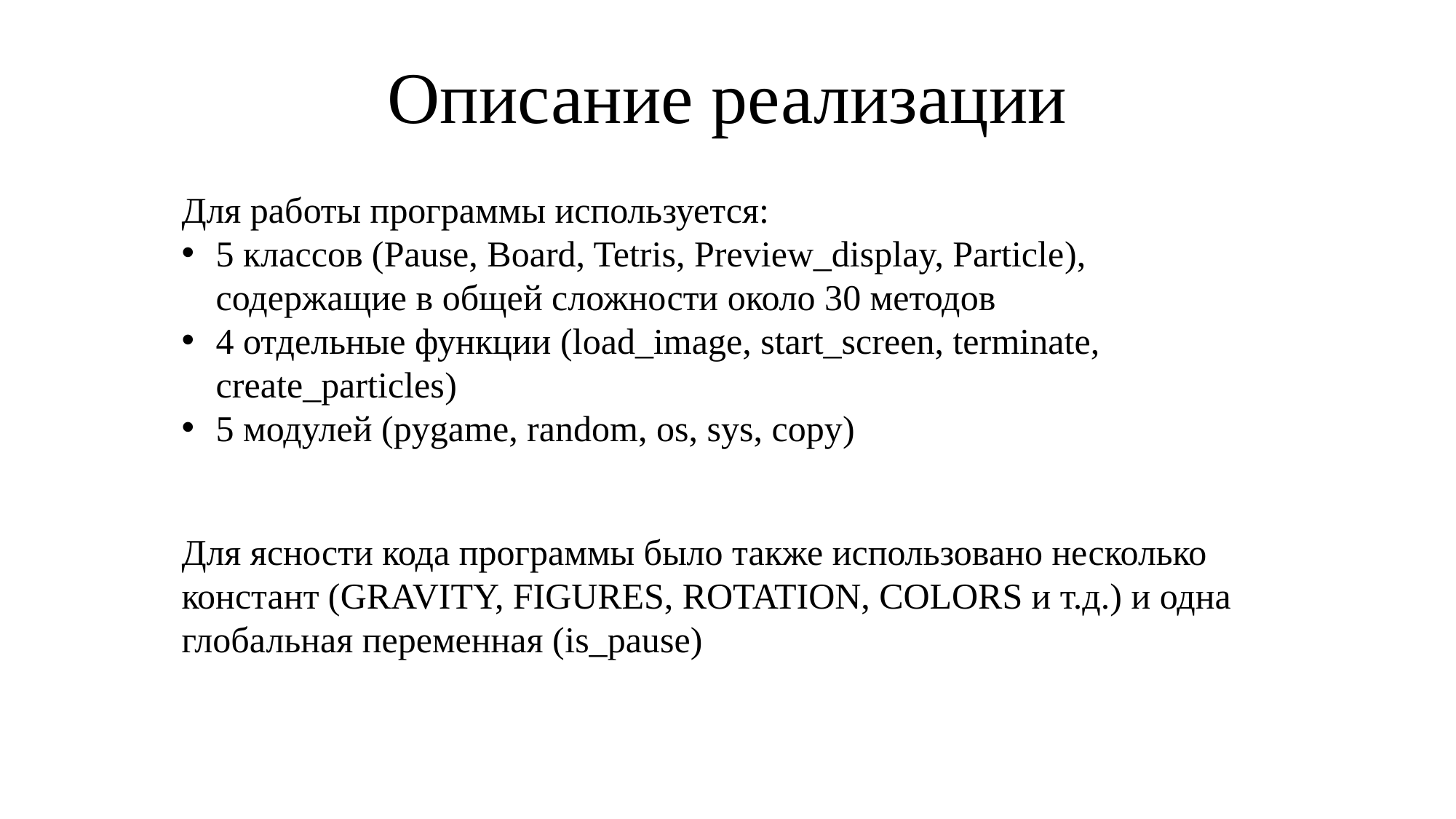

Описание реализации
Для работы программы используется:
5 классов (Pause, Board, Tetris, Preview_display, Particle), содержащие в общей сложности около 30 методов
4 отдельные функции (load_image, start_screen, terminate, create_particles)
5 модулей (pygame, random, os, sys, copy)
Для ясности кода программы было также использовано несколько констант (GRAVITY, FIGURES, ROTATION, COLORS и т.д.) и одна глобальная переменная (is_pause)